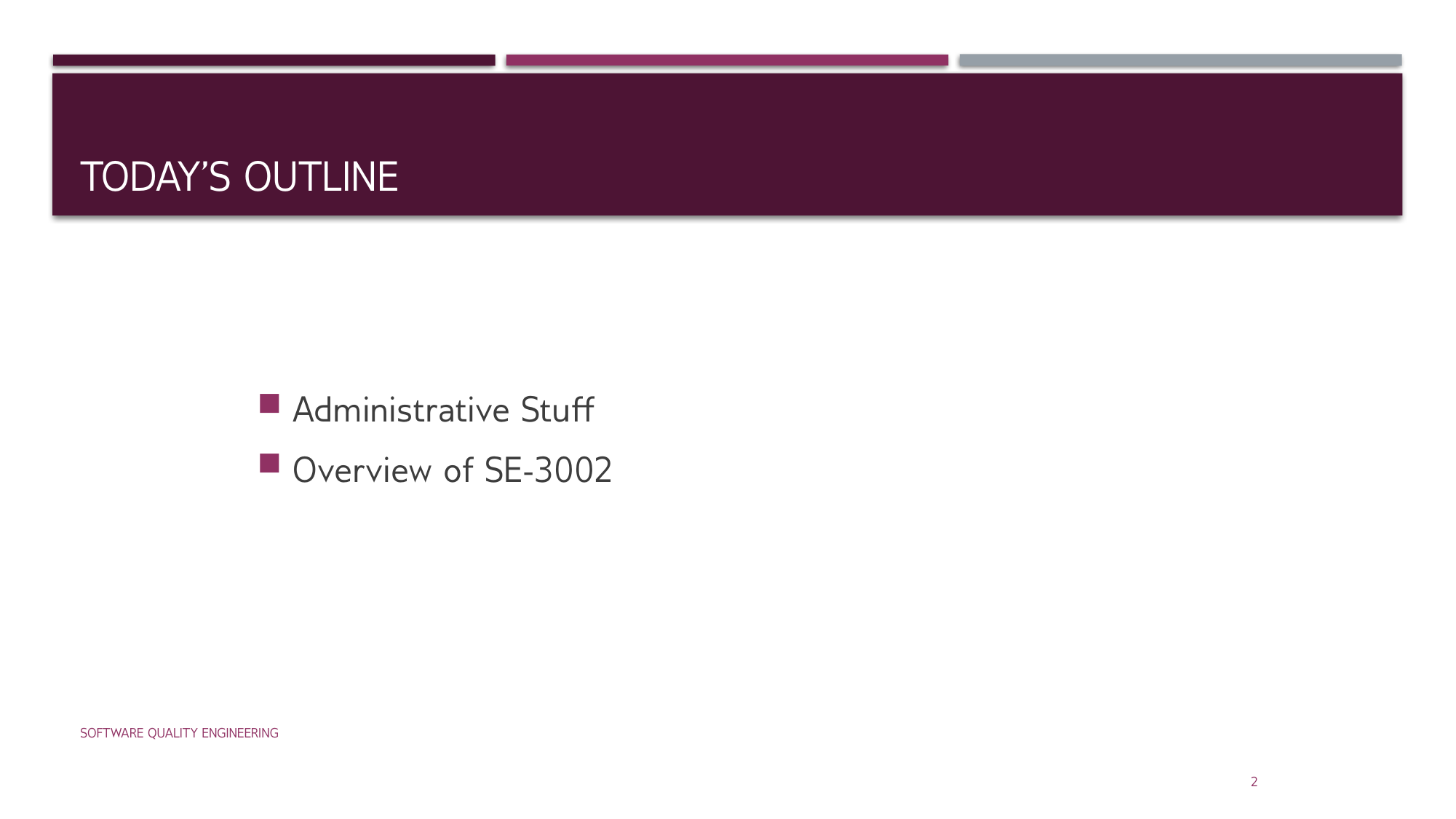

# Today’s Outline
Administrative Stuff
Overview of SE-3002

Software Quality Engineering
2